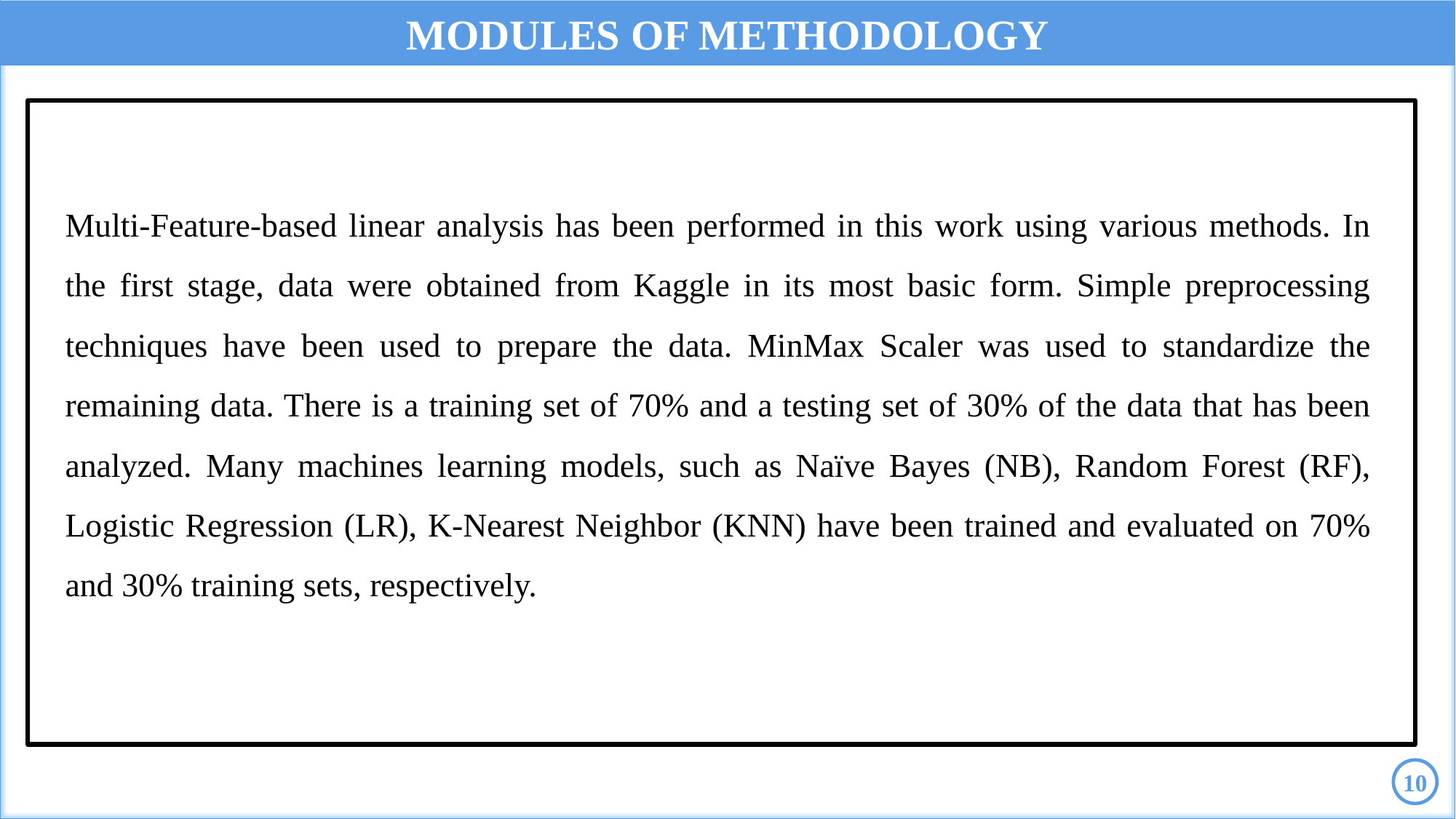

MODULES OF METHODOLOGY

Multi-Feature-based linear analysis has been performed in this work using various methods. In the first stage, data were obtained from Kaggle in its most basic form. Simple preprocessing techniques have been used to prepare the data. MinMax Scaler was used to standardize the remaining data. There is a training set of 70% and a testing set of 30% of the data that has been analyzed. Many machines learning models, such as Naïve Bayes (NB), Random Forest (RF), Logistic Regression (LR), K-Nearest Neighbor (KNN) have been trained and evaluated on 70% and 30% training sets, respectively.
10